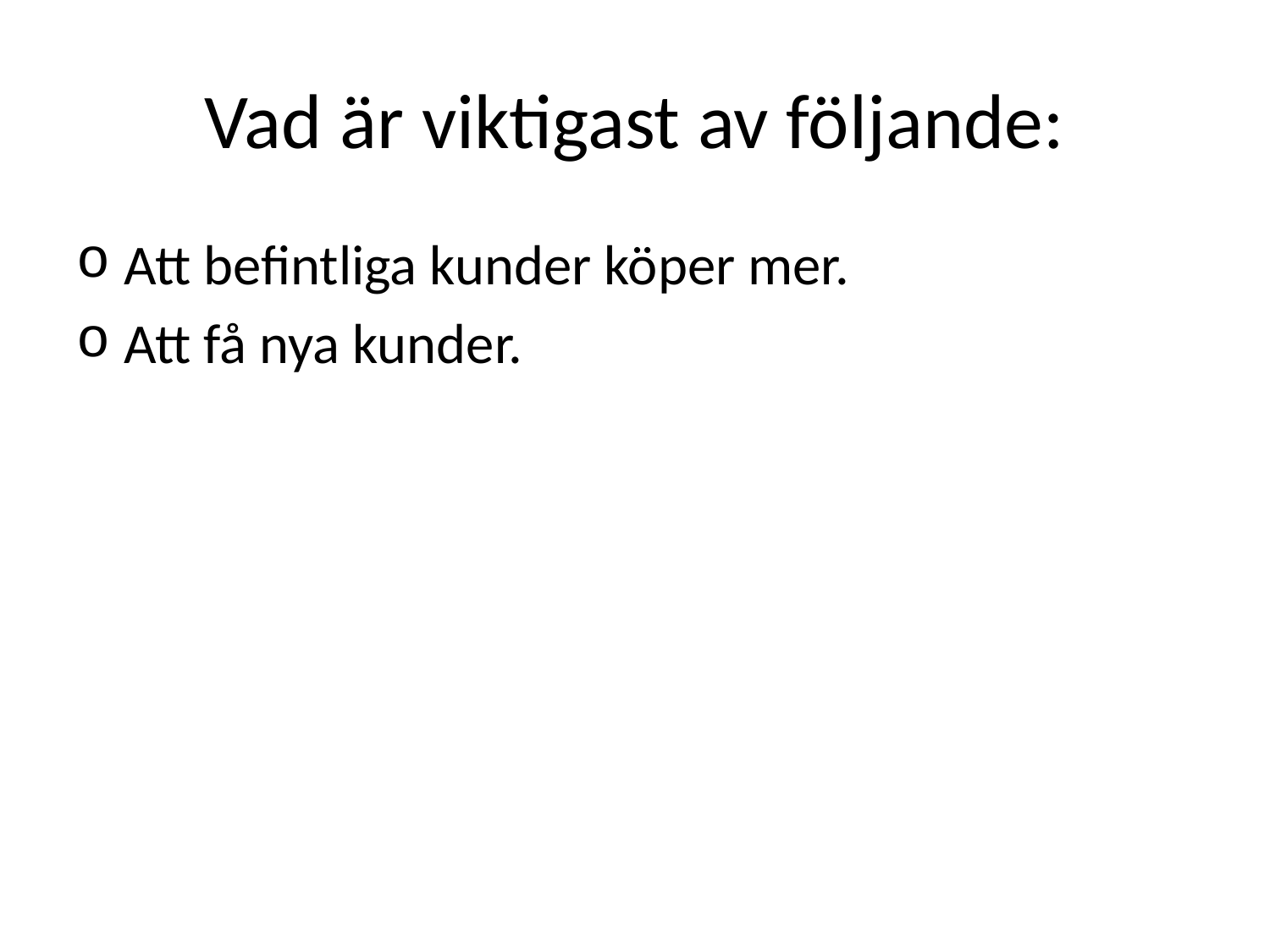

# Vad är viktigast av följande:
Att befintliga kunder köper mer.
Att få nya kunder.